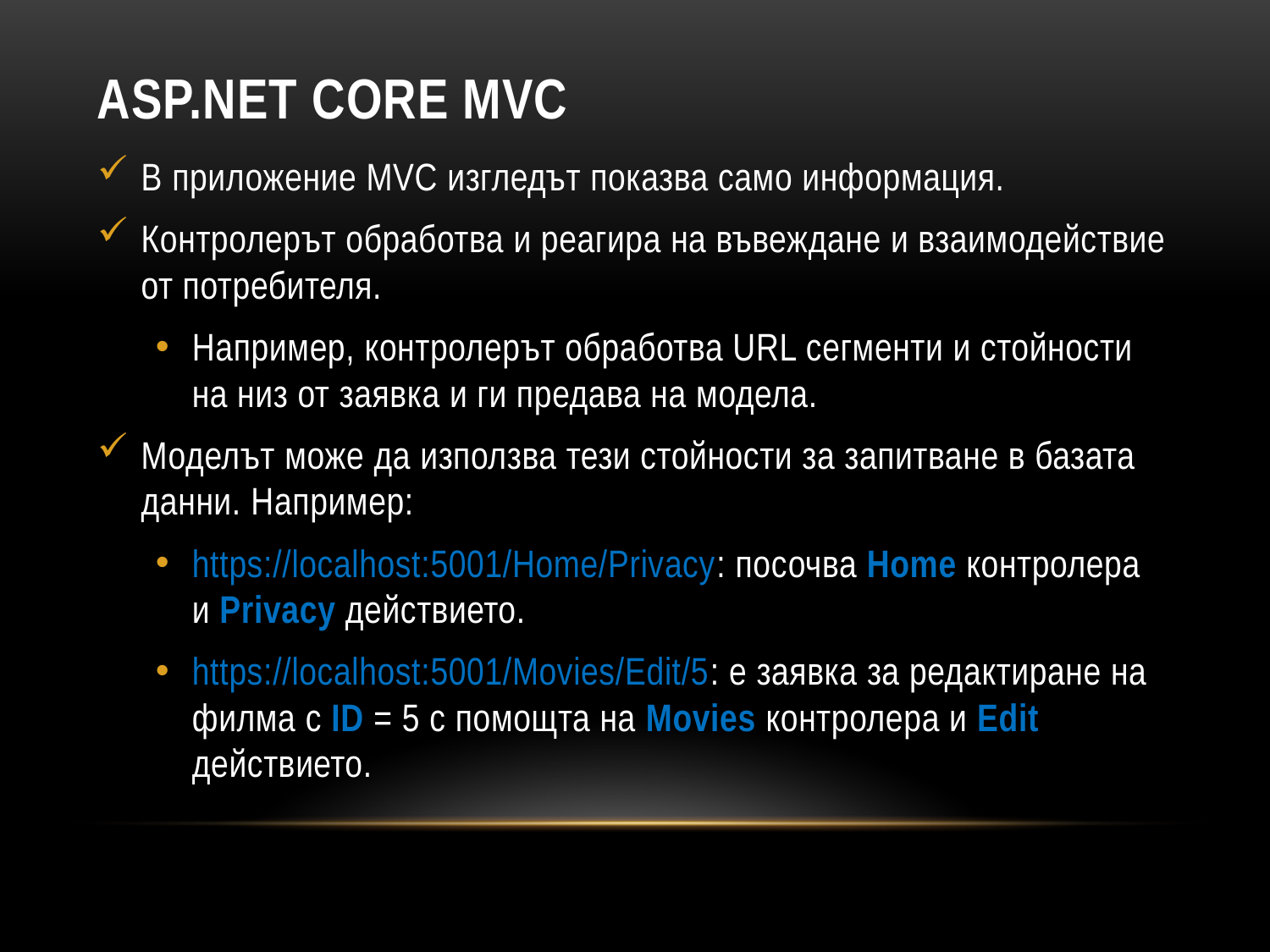

# ASP.NET Core MVC
В приложение MVC изгледът показва само информация.
Контролерът обработва и реагира на въвеждане и взаимодействие от потребителя.
Например, контролерът обработва URL сегменти и стойности на низ от заявка и ги предава на модела.
Моделът може да използва тези стойности за запитване в базата данни. Например:
https://localhost:5001/Home/Privacy: посочва Home контролера и Privacy действието.
https://localhost:5001/Movies/Edit/5: е заявка за редактиране на филма с ID = 5 с помощта на Movies контролера и Edit действието.